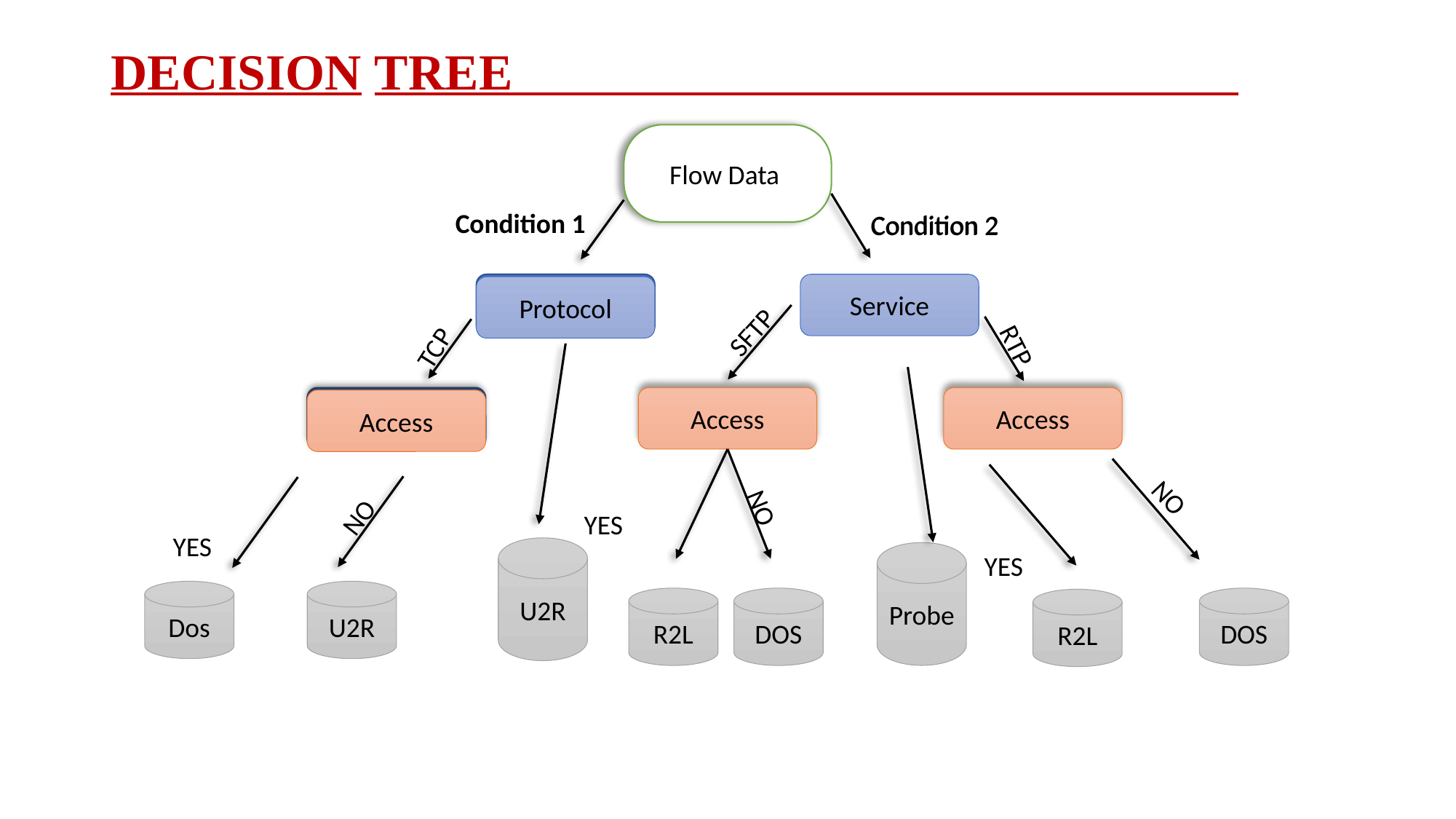

# DECISION TREE
Flow Data

Condition 1

Condition 2

Condition 2

SFTP

Service
Protocol
TCP

RTP

Access
Access
Access

NO

NO

NO

YES

YES

U2R
Probe
YES

Dos
U2R
R2L
DOS
DOS
R2L